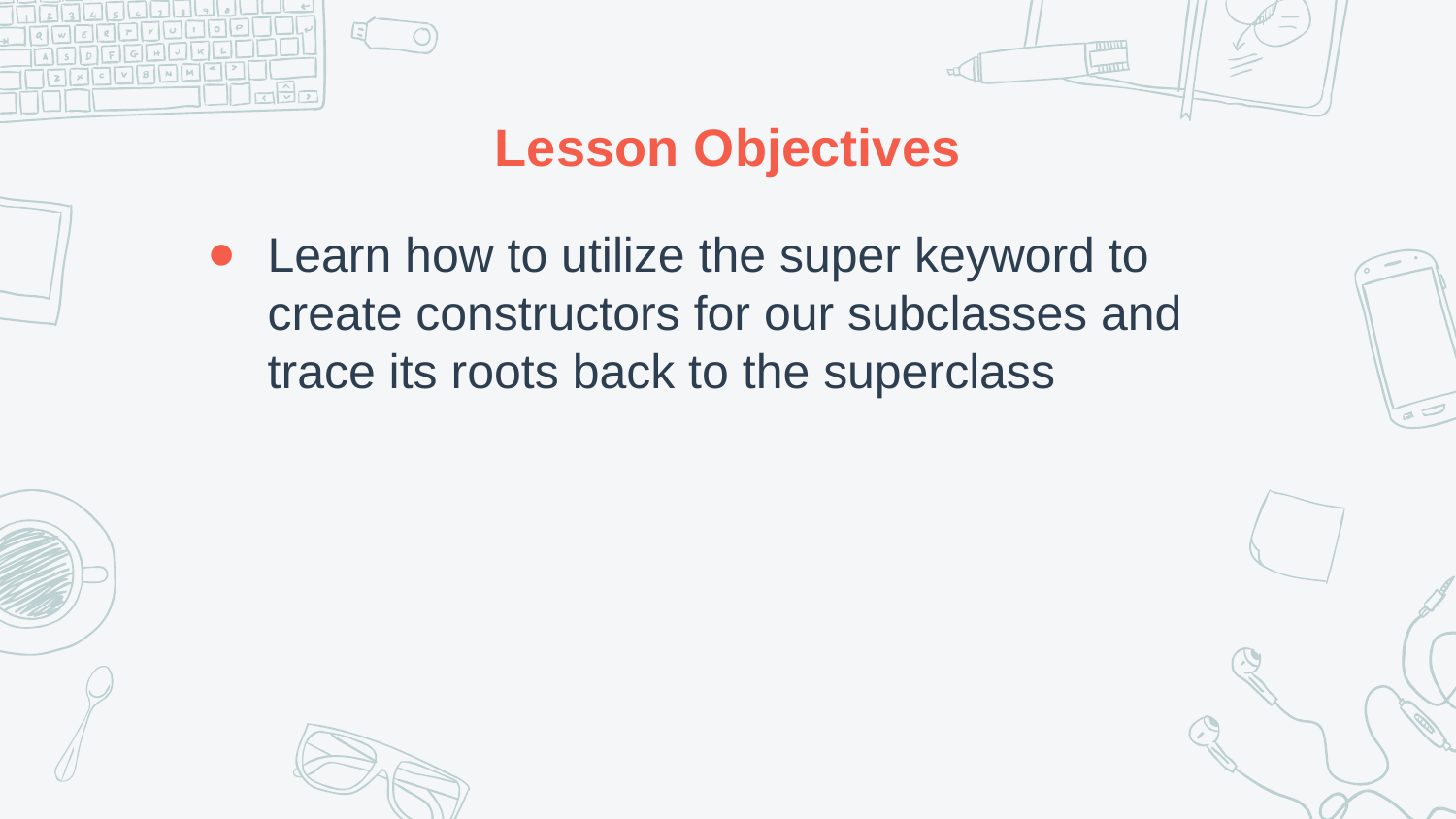

# Lesson Objectives
Learn how to utilize the super keyword to create constructors for our subclasses and trace its roots back to the superclass